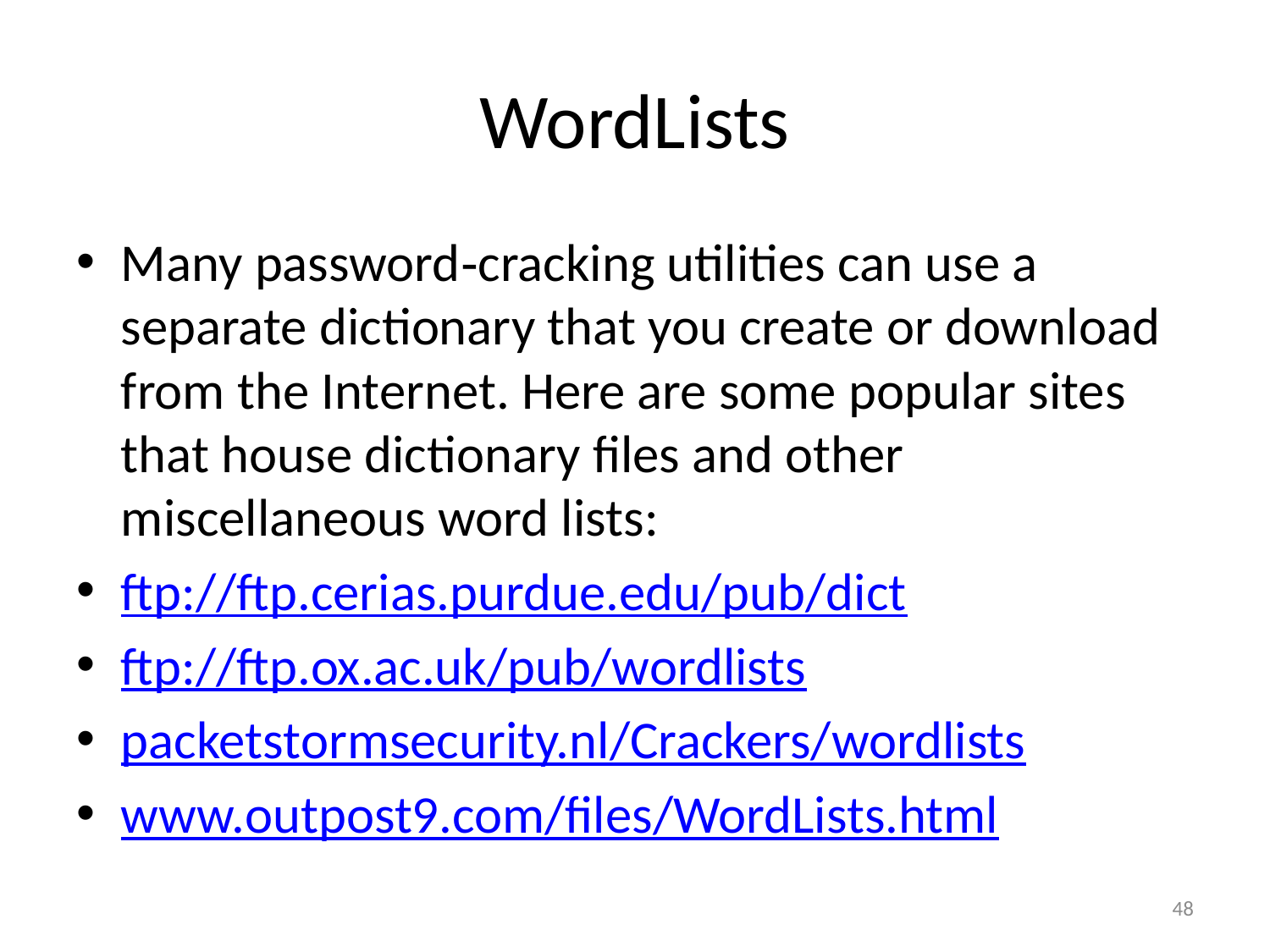

# WordLists
Many password‐cracking utilities can use a separate dictionary that you create or download from the Internet. Here are some popular sites that house dictionary files and other miscellaneous word lists:
ftp://ftp.cerias.purdue.edu/pub/dict
ftp://ftp.ox.ac.uk/pub/wordlists
packetstormsecurity.nl/Crackers/wordlists
www.outpost9.com/files/WordLists.html

48